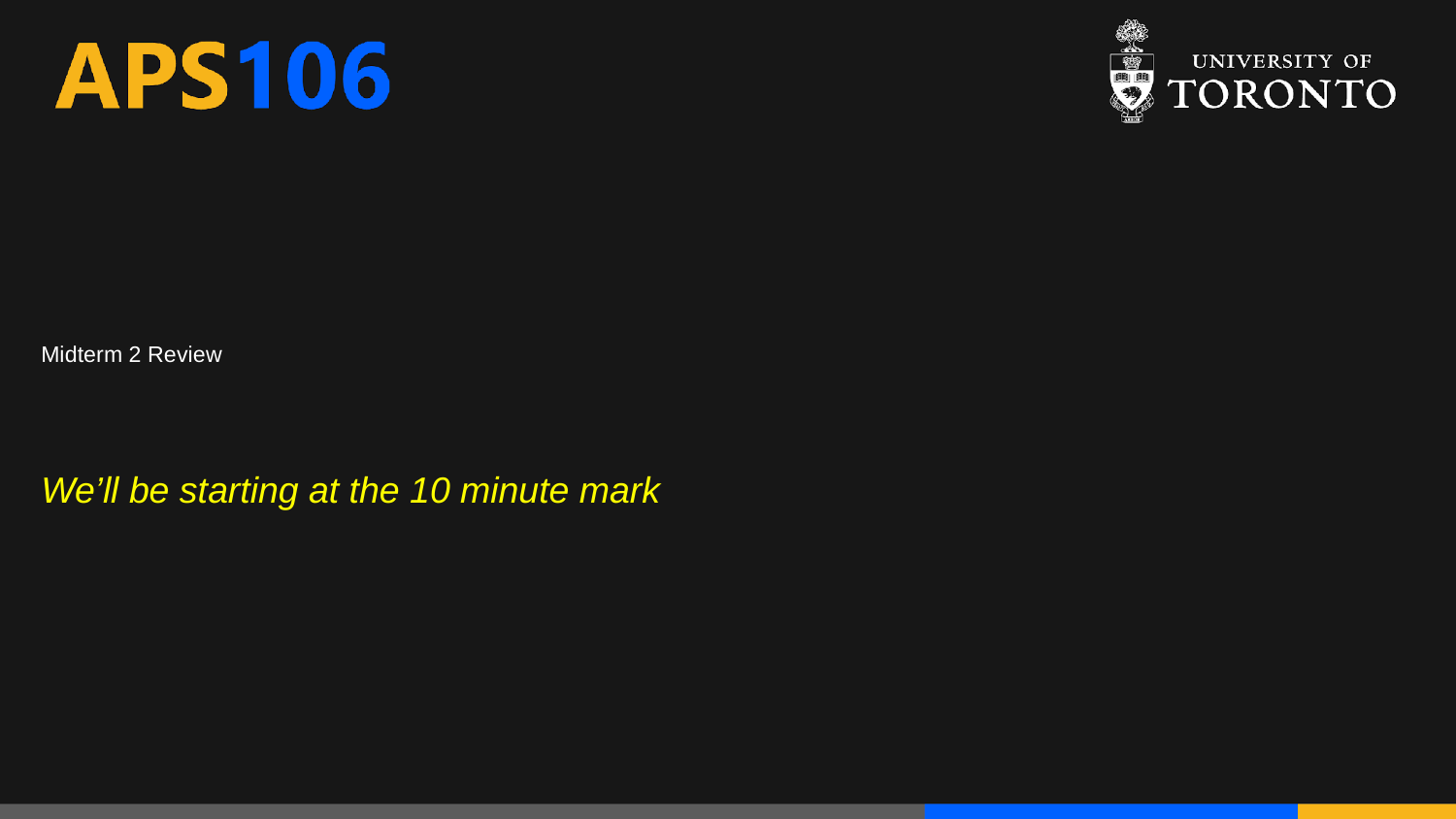

# Midterm 2 Review
We’ll be starting at the 10 minute mark